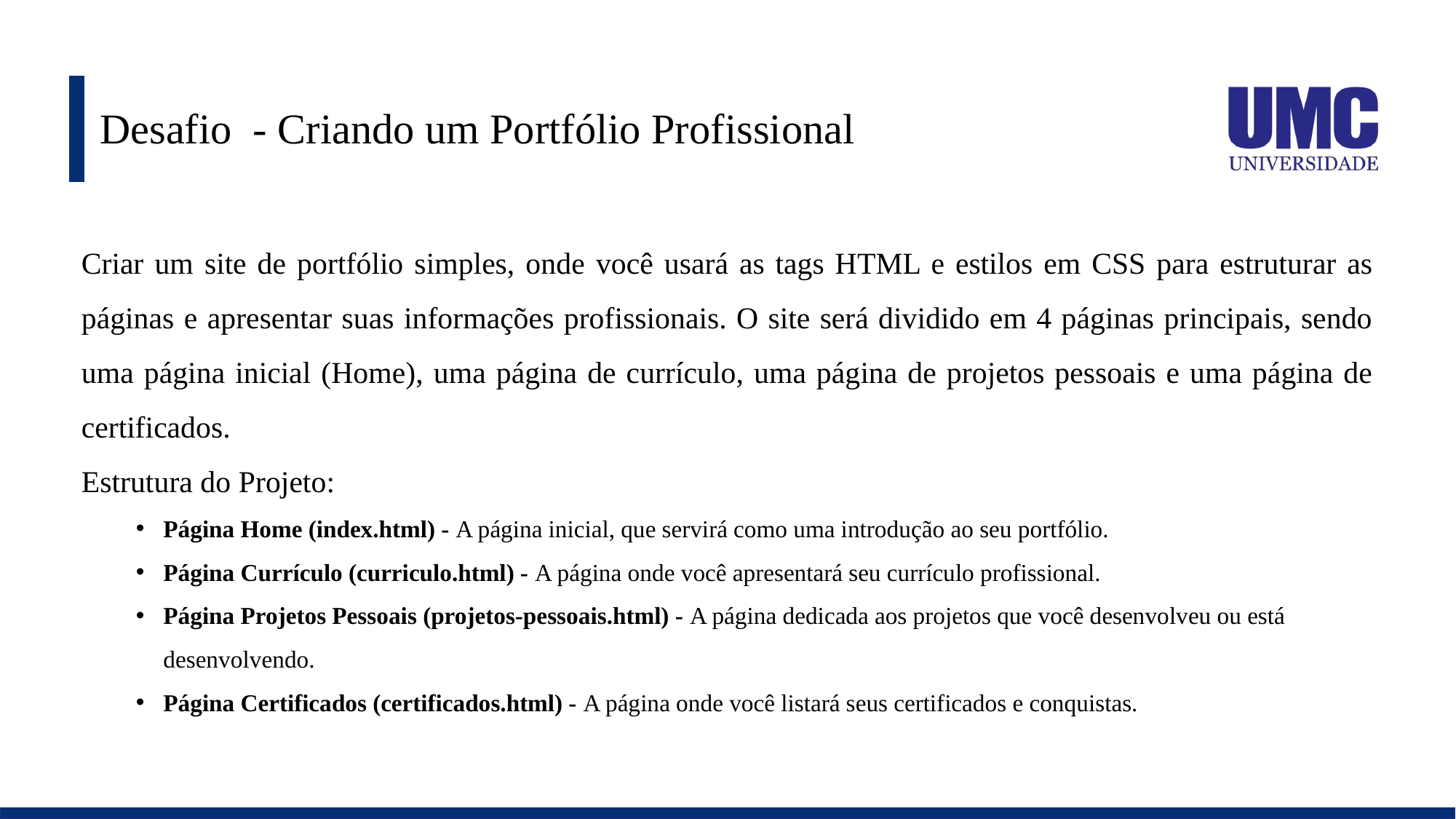

# Desafio  - Criando um Portfólio Profissional
Criar um site de portfólio simples, onde você usará as tags HTML e estilos em CSS para estruturar as páginas e apresentar suas informações profissionais. O site será dividido em 4 páginas principais, sendo uma página inicial (Home), uma página de currículo, uma página de projetos pessoais e uma página de certificados.
Estrutura do Projeto:
Página Home (index.html) - A página inicial, que servirá como uma introdução ao seu portfólio.
Página Currículo (curriculo.html) - A página onde você apresentará seu currículo profissional.
Página Projetos Pessoais (projetos-pessoais.html) - A página dedicada aos projetos que você desenvolveu ou está desenvolvendo.
Página Certificados (certificados.html) - A página onde você listará seus certificados e conquistas.